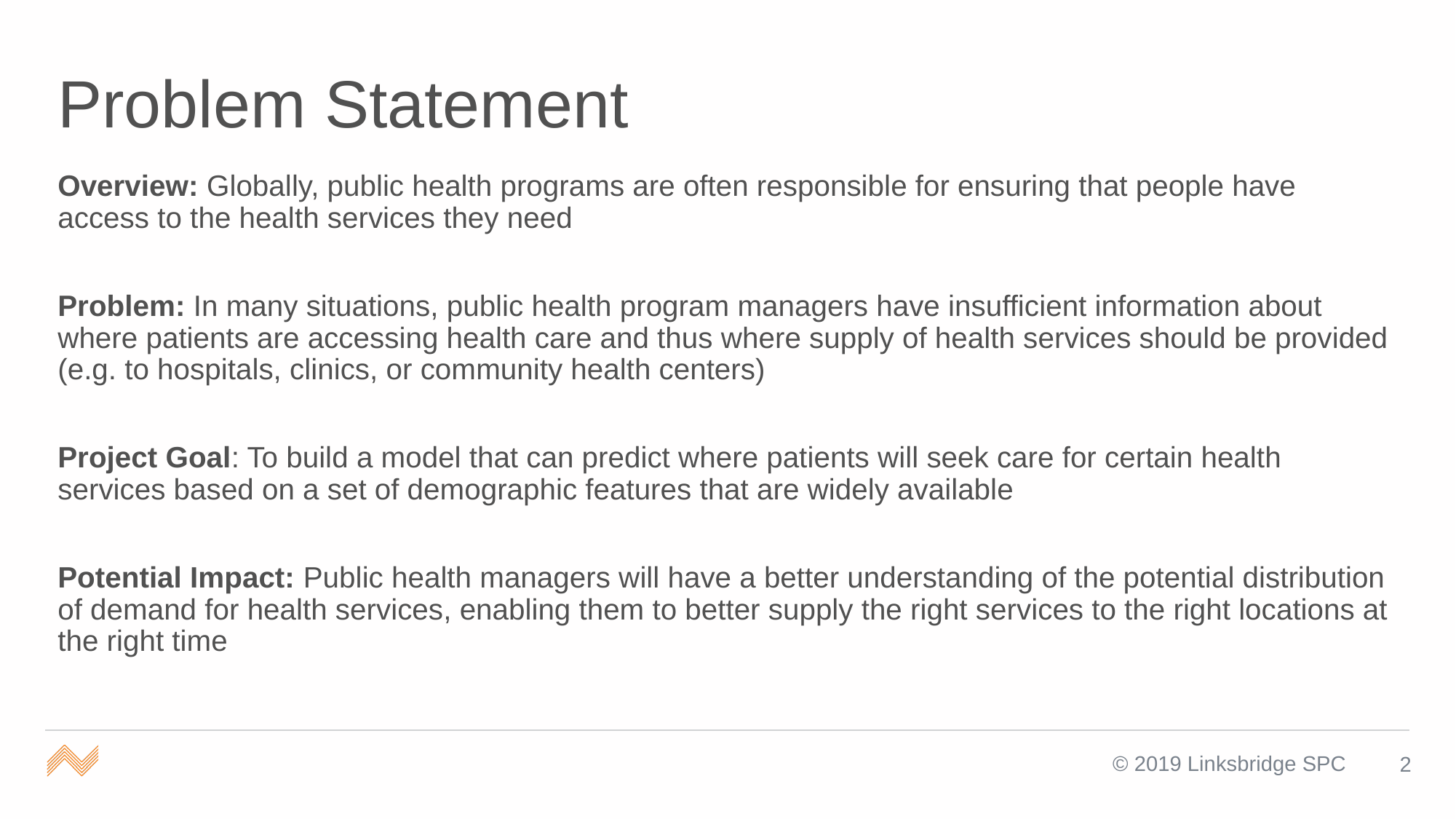

# Problem Statement
Overview: Globally, public health programs are often responsible for ensuring that people have access to the health services they need

Problem: In many situations, public health program managers have insufficient information about where patients are accessing health care and thus where supply of health services should be provided (e.g. to hospitals, clinics, or community health centers)

Project Goal: To build a model that can predict where patients will seek care for certain health services based on a set of demographic features that are widely available

Potential Impact: Public health managers will have a better understanding of the potential distribution of demand for health services, enabling them to better supply the right services to the right locations at the right time